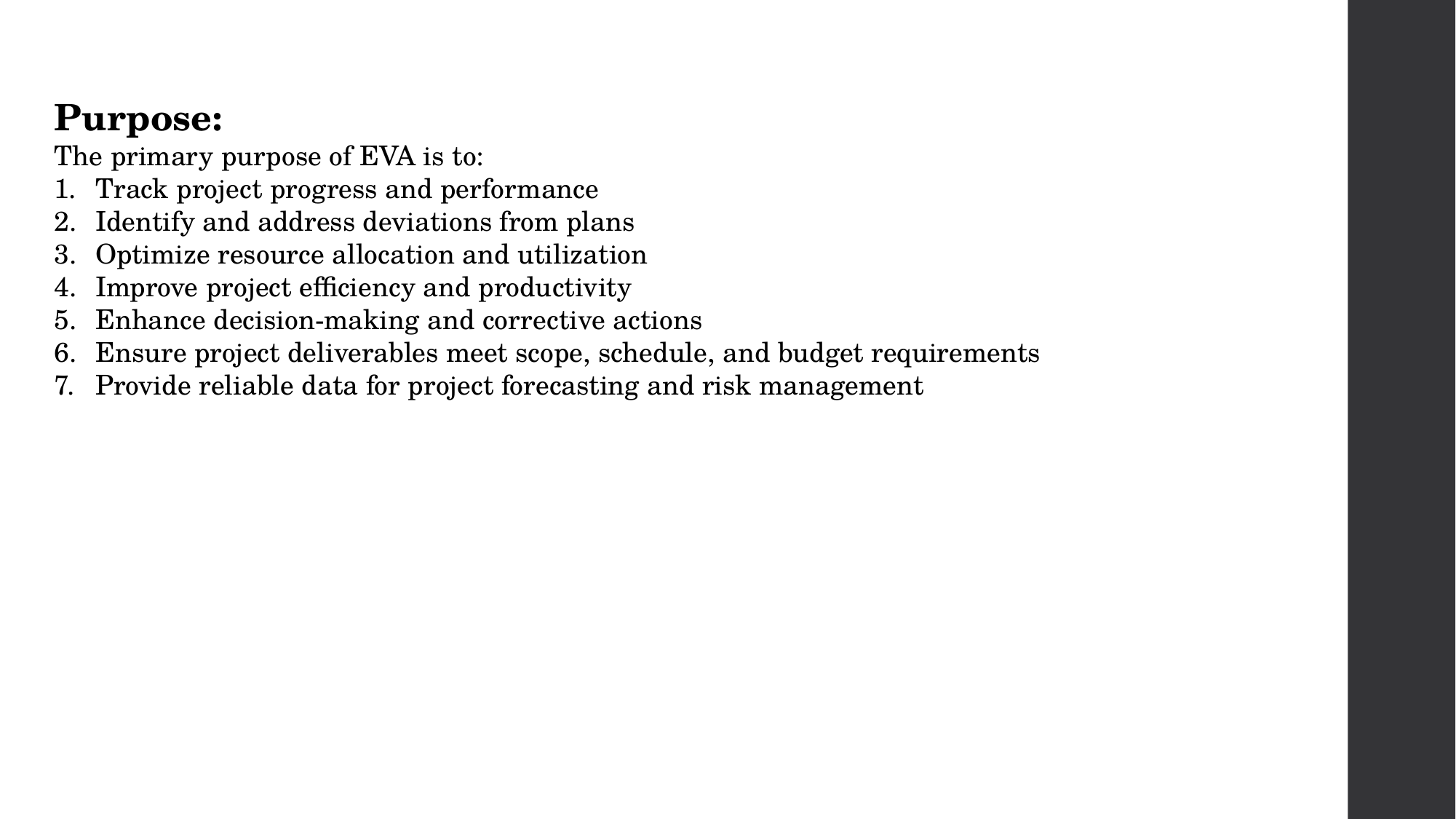

Purpose:
The primary purpose of EVA is to:
Track project progress and performance
Identify and address deviations from plans
Optimize resource allocation and utilization
Improve project efficiency and productivity
Enhance decision-making and corrective actions
Ensure project deliverables meet scope, schedule, and budget requirements
Provide reliable data for project forecasting and risk management